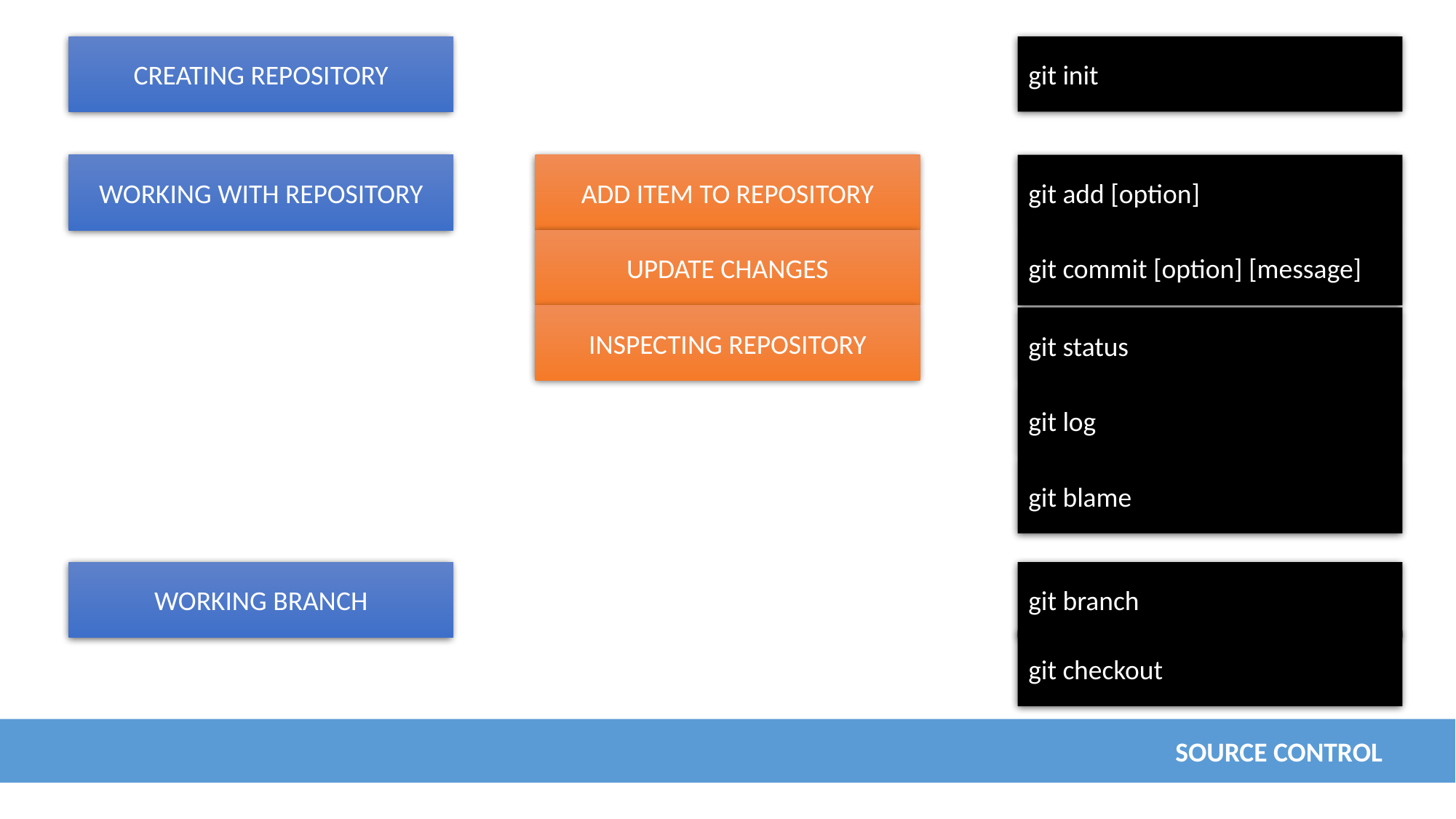

CREATING REPOSITORY
git init
WORKING WITH REPOSITORY
ADD ITEM TO REPOSITORY
git add [option]
UPDATE CHANGES
git commit [option] [message]
INSPECTING REPOSITORY
git status
git log
git blame
WORKING BRANCH
git branch
git checkout

SOURCE CONTROL